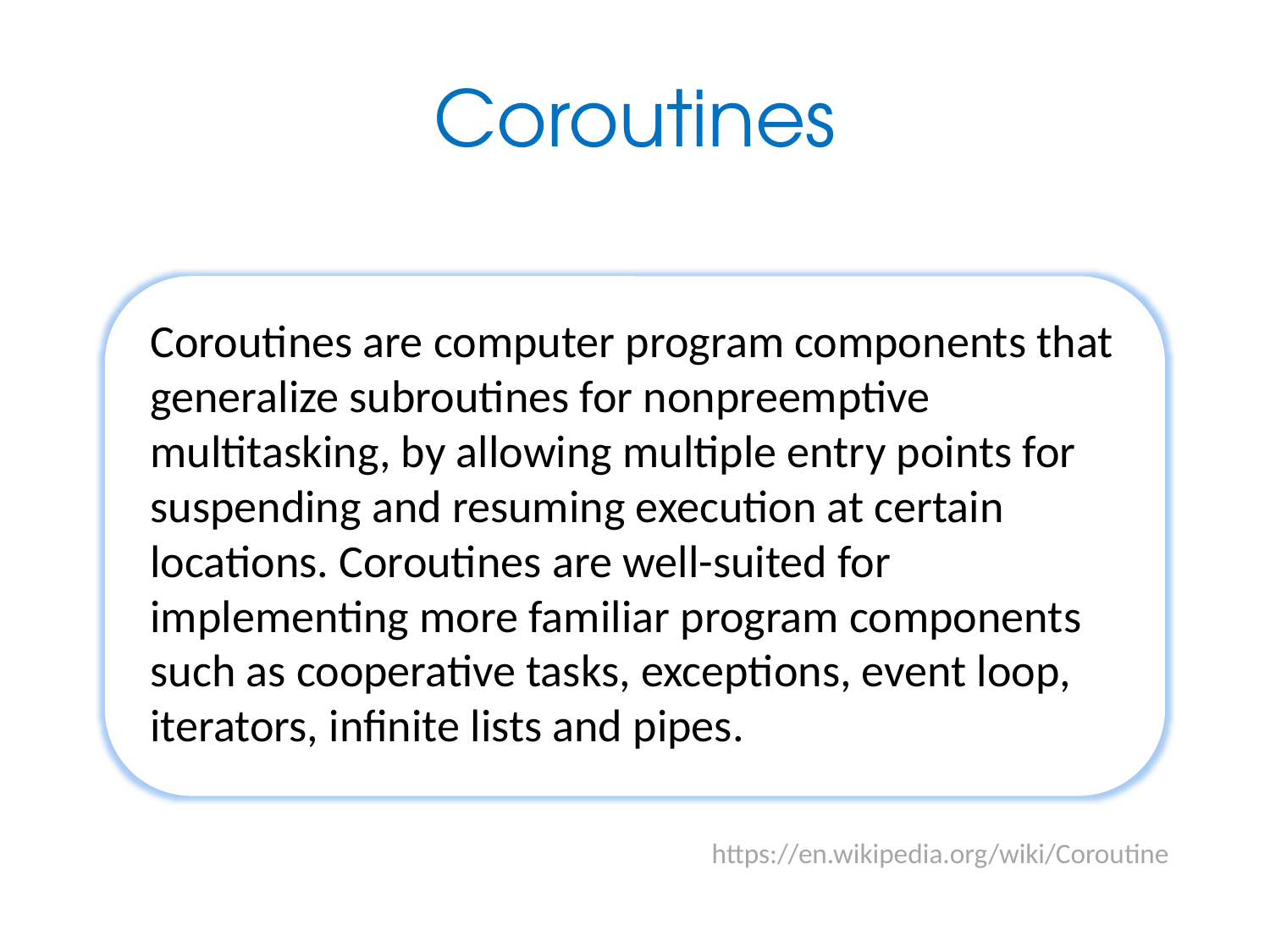

# Coroutines
Coroutines are computer program components that generalize subroutines for nonpreemptive multitasking, by allowing multiple entry points for suspending and resuming execution at certain locations. Coroutines are well-suited for implementing more familiar program components such as cooperative tasks, exceptions, event loop, iterators, infinite lists and pipes.
https://en.wikipedia.org/wiki/Coroutine